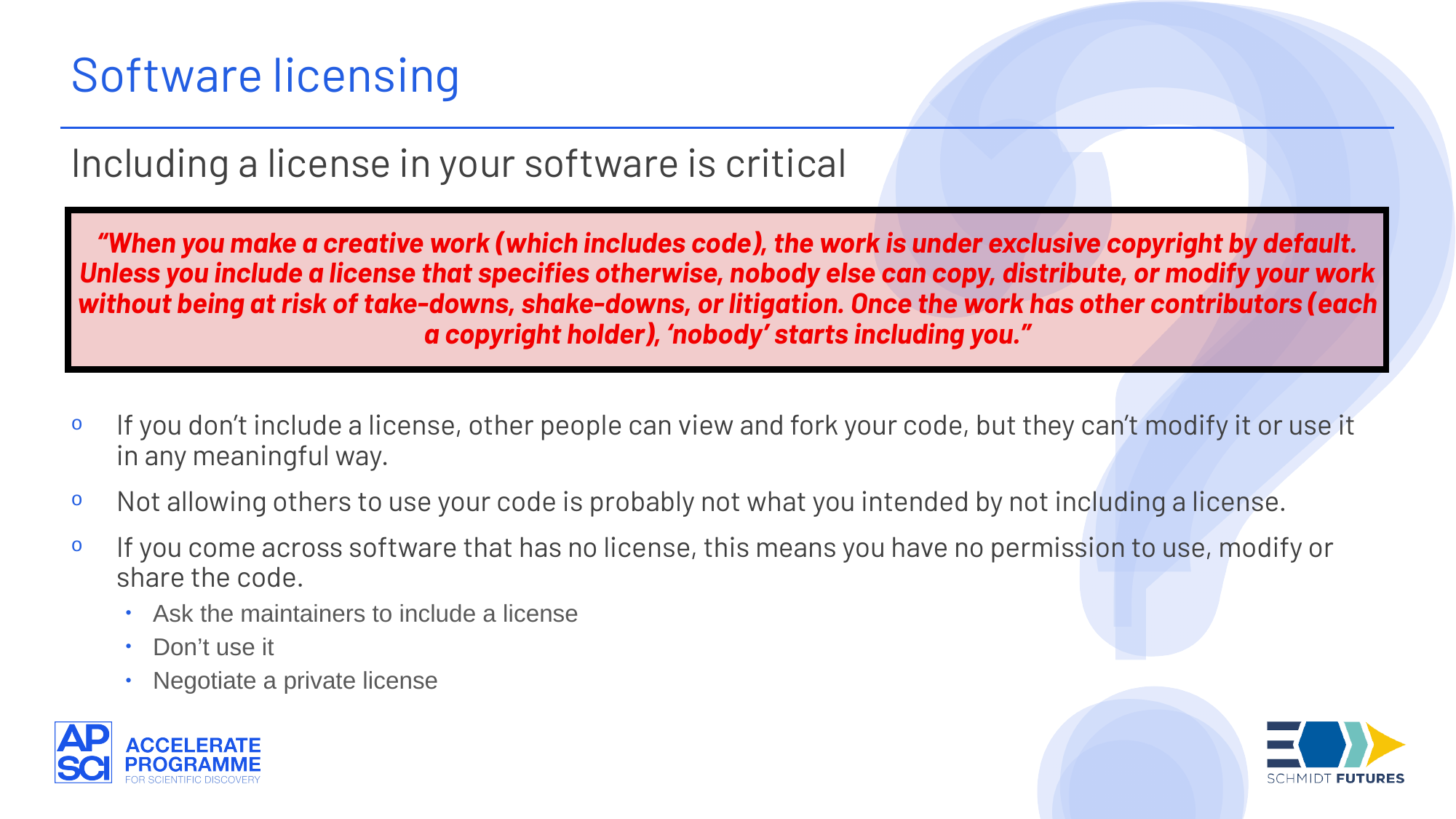

Software licensing
Including a license in your software is critical

“When you make a creative work (which includes code), the work is under exclusive copyright by default. Unless you include a license that specifies otherwise, nobody else can copy, distribute, or modify your work without being at risk of take-downs, shake-downs, or litigation. Once the work has other contributors (each a copyright holder), ‘nobody’ starts including you.”

If you don’t include a license, other people can view and fork your code, but they can’t modify it or use it in any meaningful way.
Not allowing others to use your code is probably not what you intended by not including a license.
If you come across software that has no license, this means you have no permission to use, modify or share the code.
Ask the maintainers to include a license
Don’t use it
Negotiate a private license